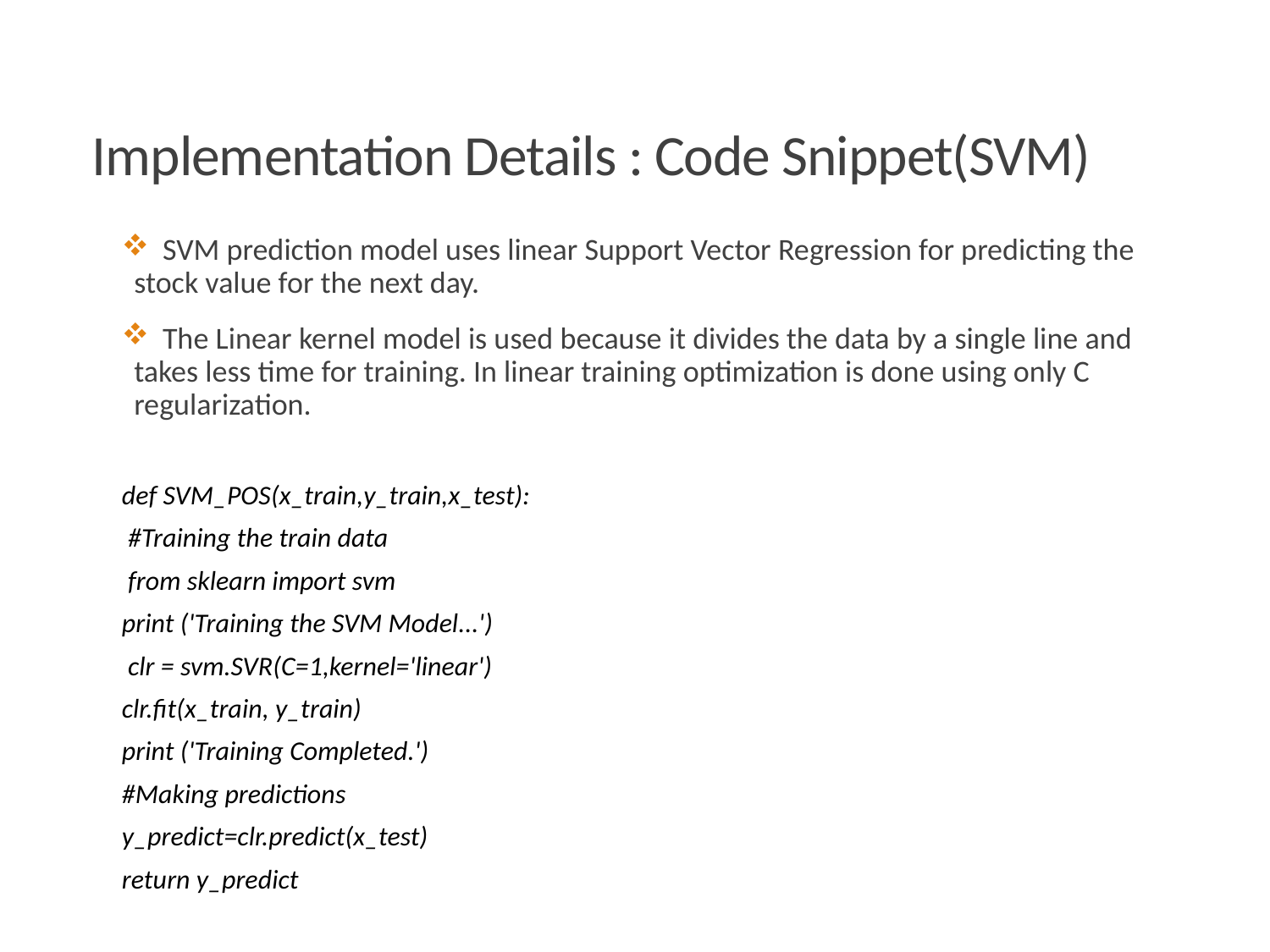

# Implementation Details : Code Snippet(SVM)
  SVM prediction model uses linear Support Vector Regression for predicting the stock value for the next day.
  The Linear kernel model is used because it divides the data by a single line and takes less time for training. In linear training optimization is done using only C regularization.

def SVM_POS(x_train,y_train,x_test):
 #Training the train data
 from sklearn import svm
print ('Training the SVM Model...')
 clr = svm.SVR(C=1,kernel='linear')
clr.fit(x_train, y_train)
print ('Training Completed.')
#Making predictions
y_predict=clr.predict(x_test)
return y_predict